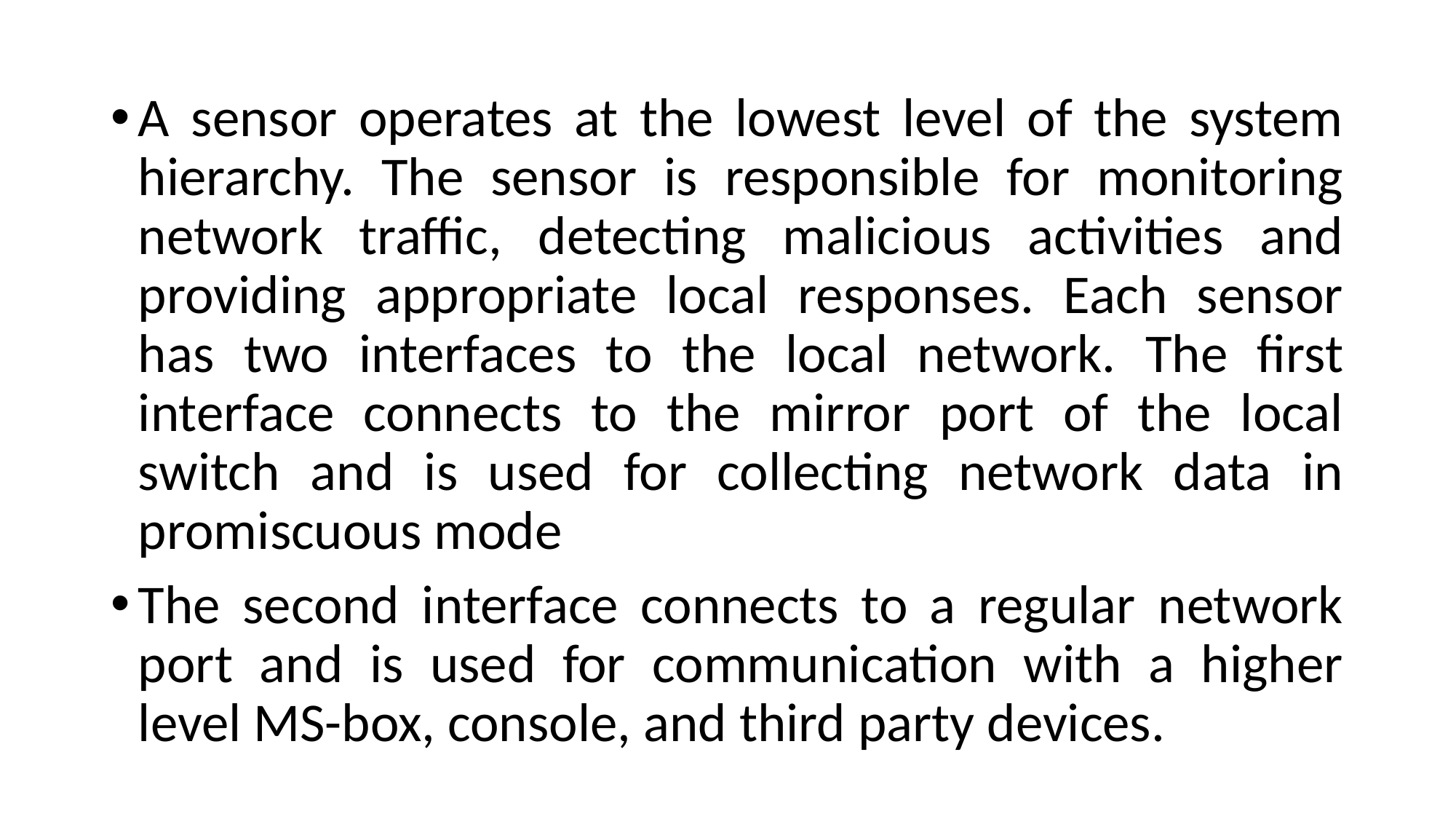

A sensor operates at the lowest level of the system hierarchy. The sensor is responsible for monitoring network traffic, detecting malicious activities and providing appropriate local responses. Each sensor has two interfaces to the local network. The first interface connects to the mirror port of the local switch and is used for collecting network data in promiscuous mode
The second interface connects to a regular network port and is used for communication with a higher level MS-box, console, and third party devices.